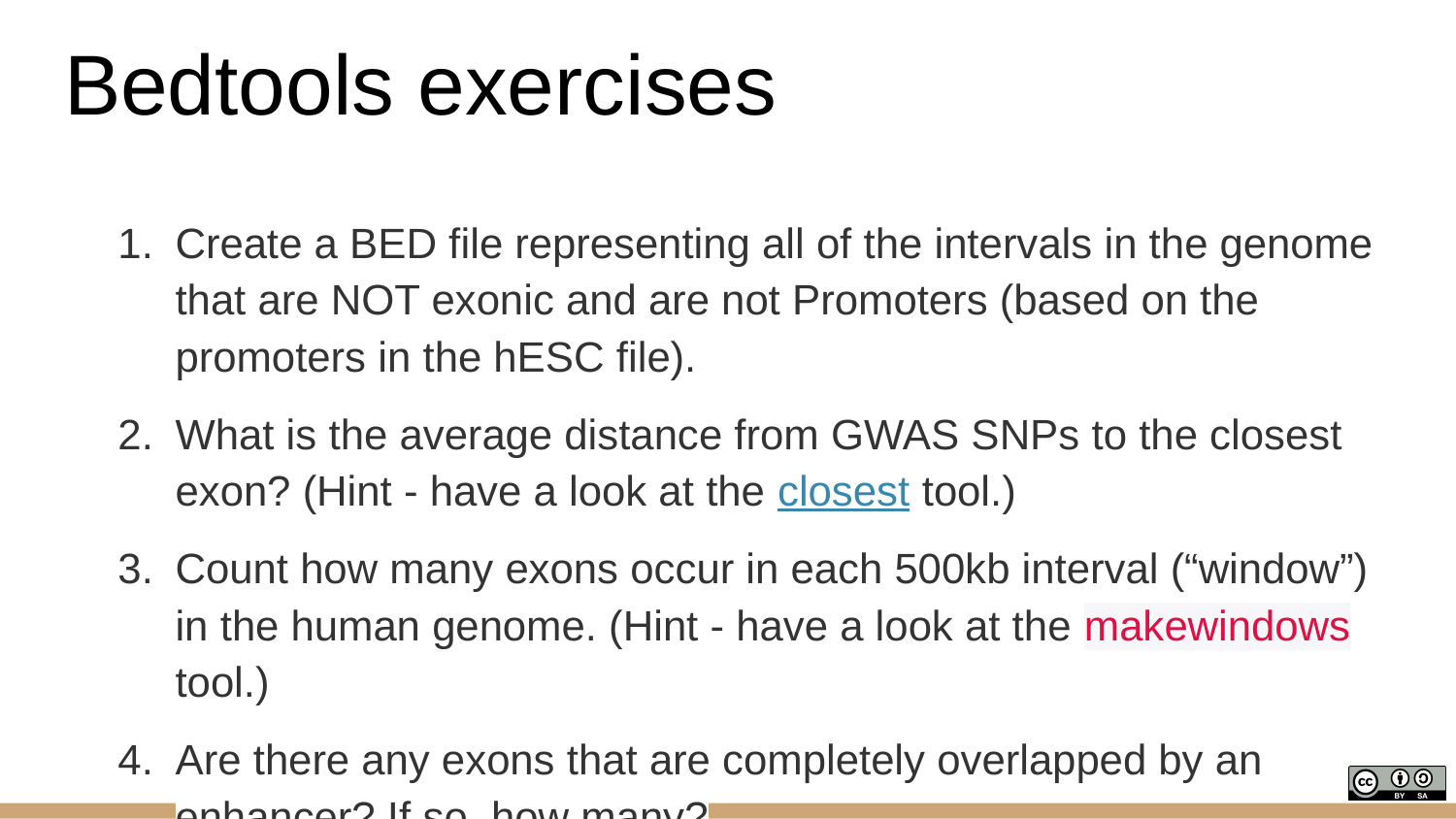

# Bedtools exercises
Create a BED file representing all of the intervals in the genome that are NOT exonic and are not Promoters (based on the promoters in the hESC file).
What is the average distance from GWAS SNPs to the closest exon? (Hint - have a look at the closest tool.)
Count how many exons occur in each 500kb interval (“window”) in the human genome. (Hint - have a look at the makewindows tool.)
Are there any exons that are completely overlapped by an enhancer? If so, how many?
What fraction of the GWAS SNPs are exonic? Hint: should you worry about double counting?